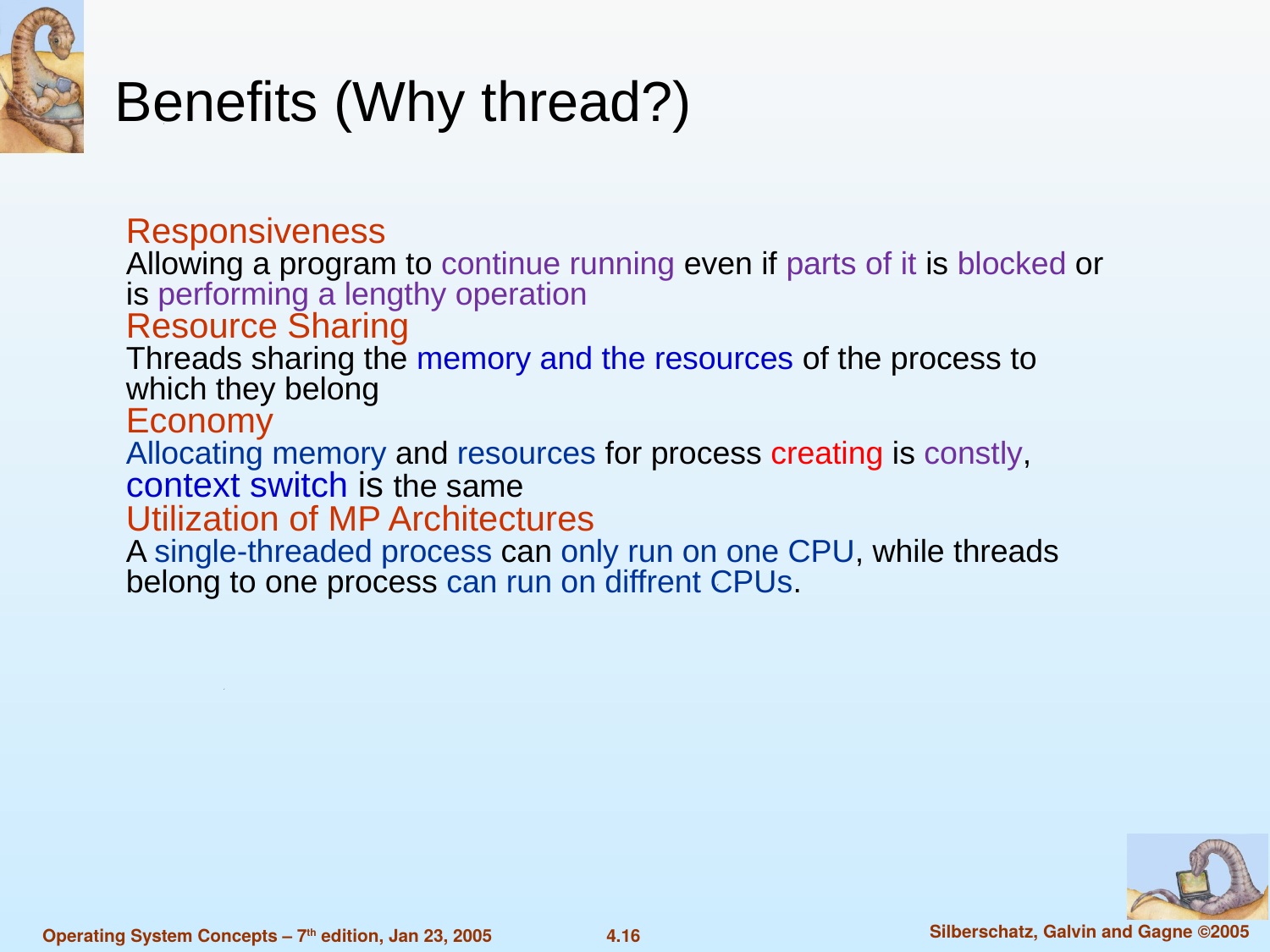

Benefits (Why thread?)
Responsiveness
Allowing a program to continue running even if parts of it is blocked or is performing a lengthy operation
Resource Sharing
Threads sharing the memory and the resources of the process to which they belong
Economy
Allocating memory and resources for process creating is constly,  context switch is the same
Utilization of MP Architectures
A single-threaded process can only run on one CPU, while threads belong to one process can run on diffrent CPUs.